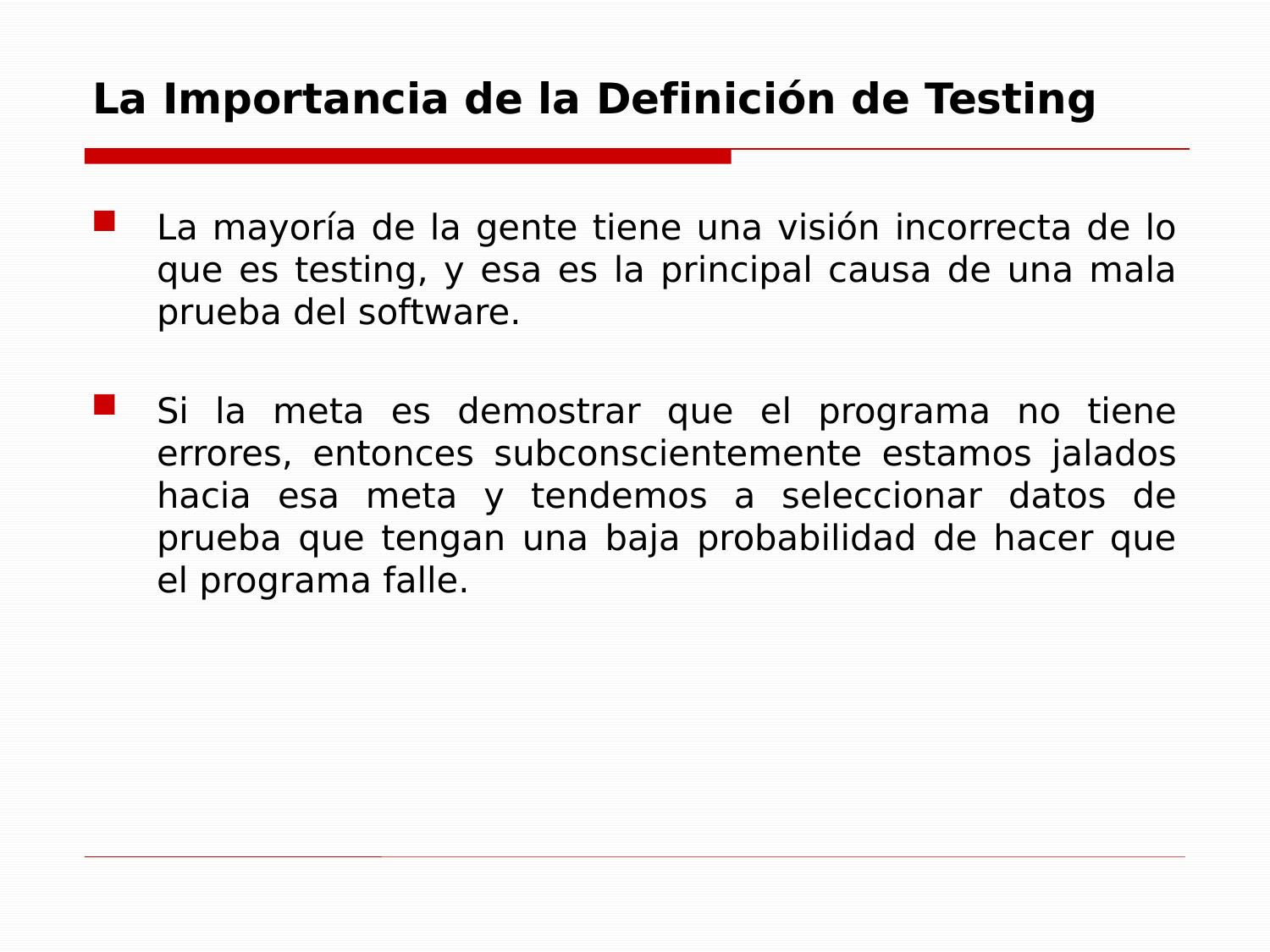

# La Importancia de la Definición de Testing
La mayoría de la gente tiene una visión incorrecta de lo que es testing, y esa es la principal causa de una mala prueba del software.

Si la meta es demostrar que el programa no tiene errores, entonces subconscientemente estamos jalados hacia esa meta y tendemos a seleccionar datos de prueba que tengan una baja probabilidad de hacer que el programa falle.